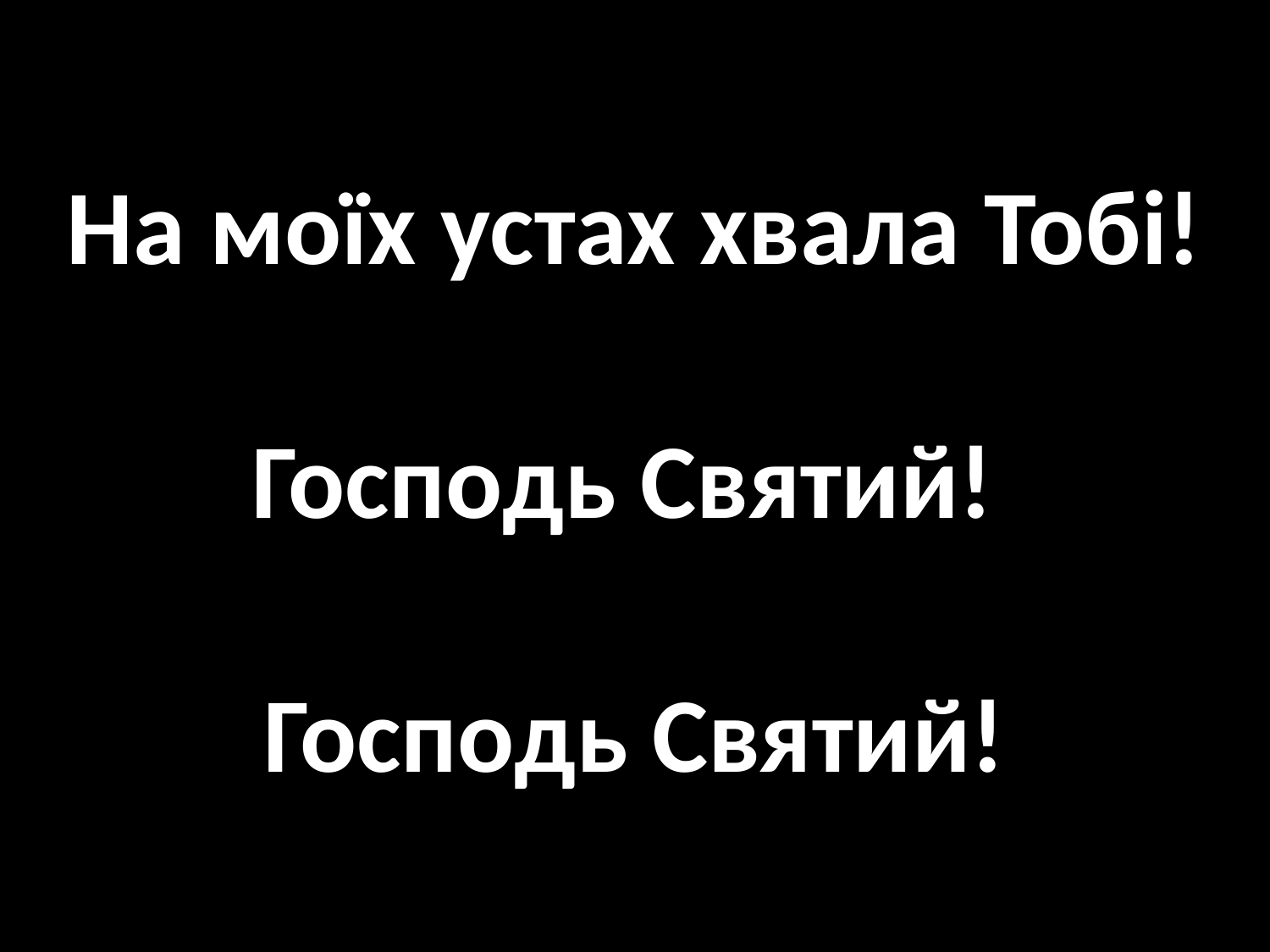

# На моїх устах хвала Тобі! Господь Святий! Господь Святий!